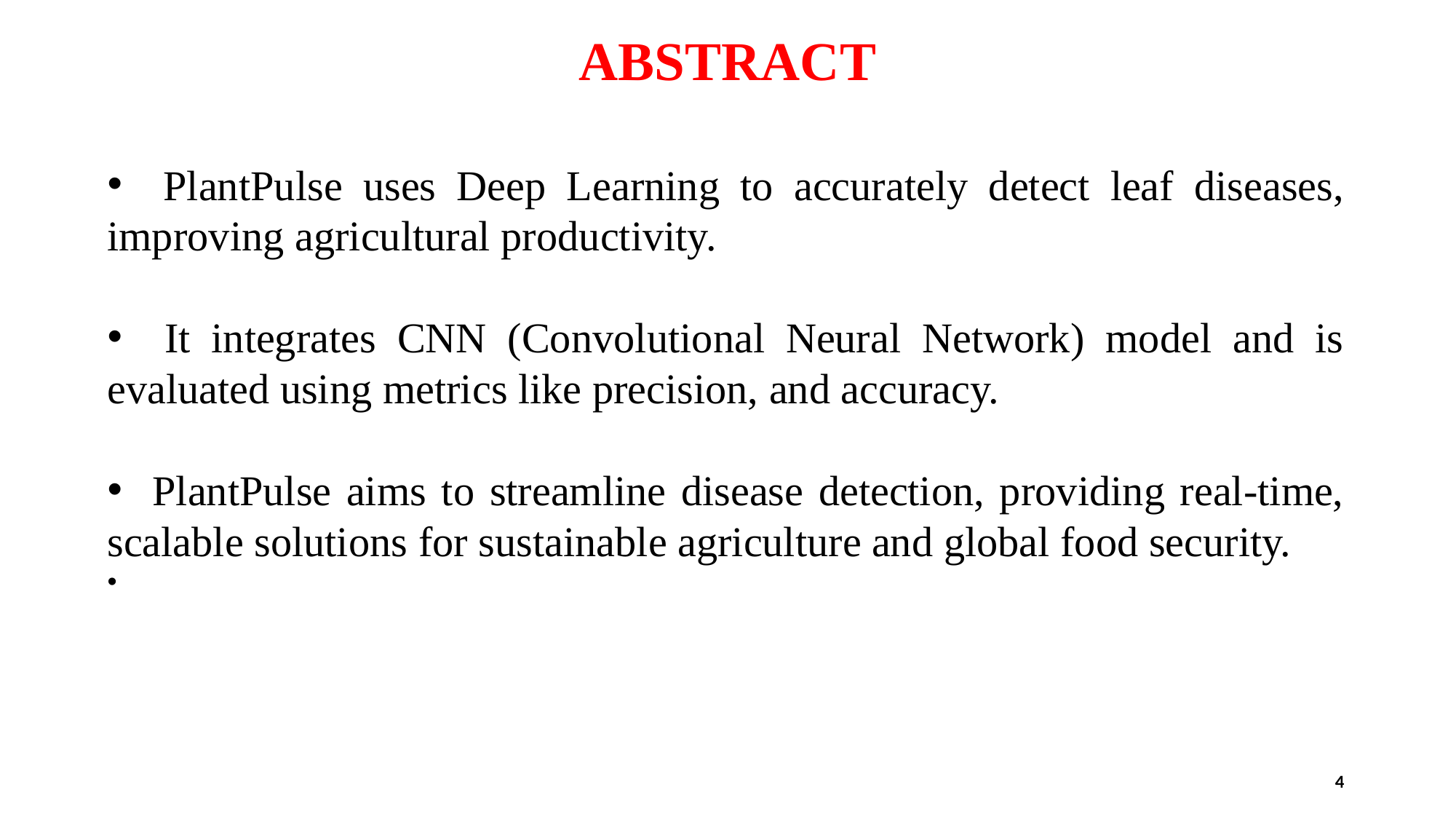

ABSTRACT

  PlantPulse uses Deep Learning to accurately detect leaf diseases, improving agricultural productivity.

  It integrates CNN (Convolutional Neural Network) model and is evaluated using metrics like precision, and accuracy.

  PlantPulse aims to streamline disease detection, providing real-time, scalable solutions for sustainable agriculture and global food security.

4